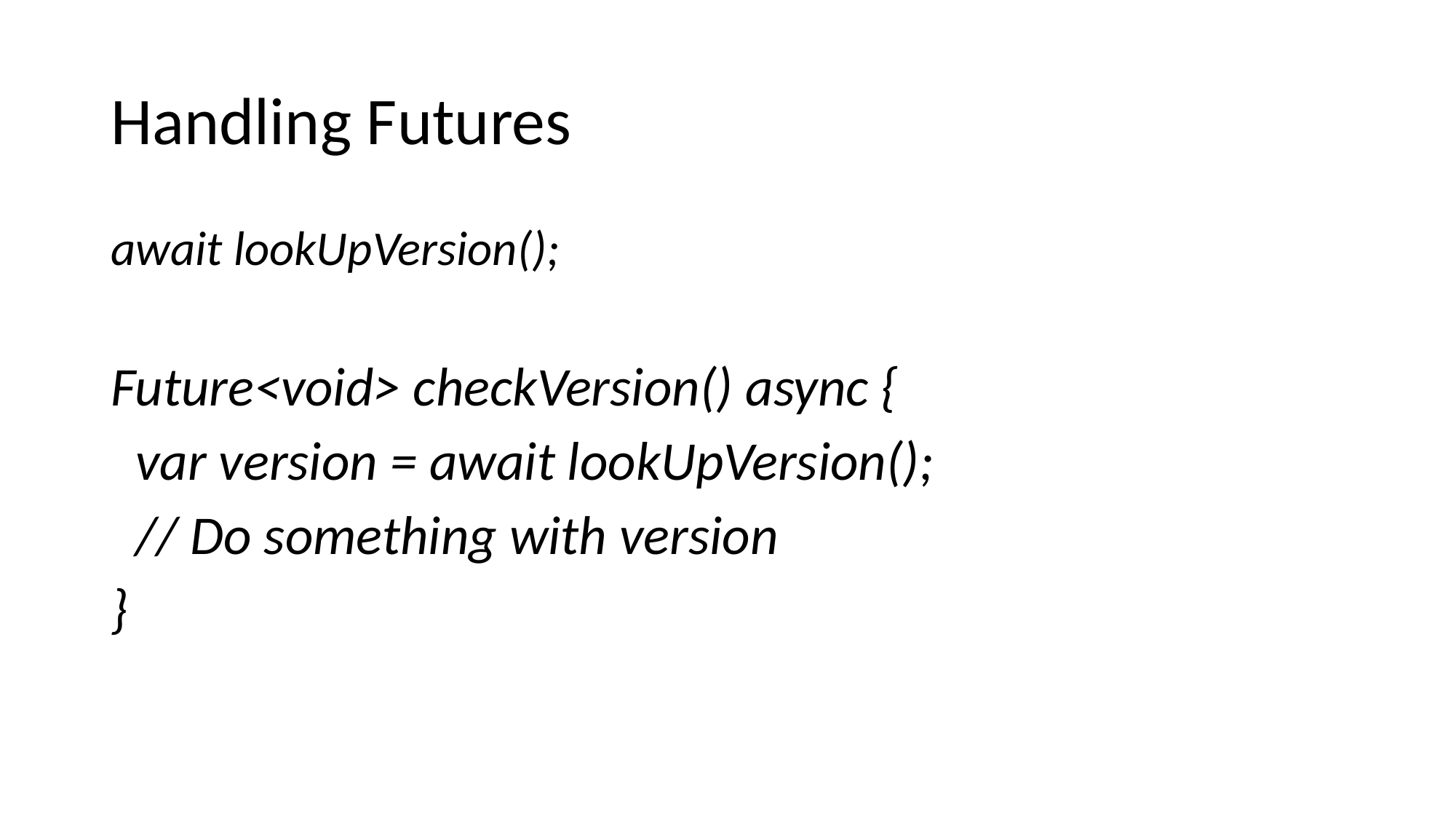

# Handling Futures
await lookUpVersion();

Future<void> checkVersion() async {
  var version = await lookUpVersion();
  // Do something with version
}